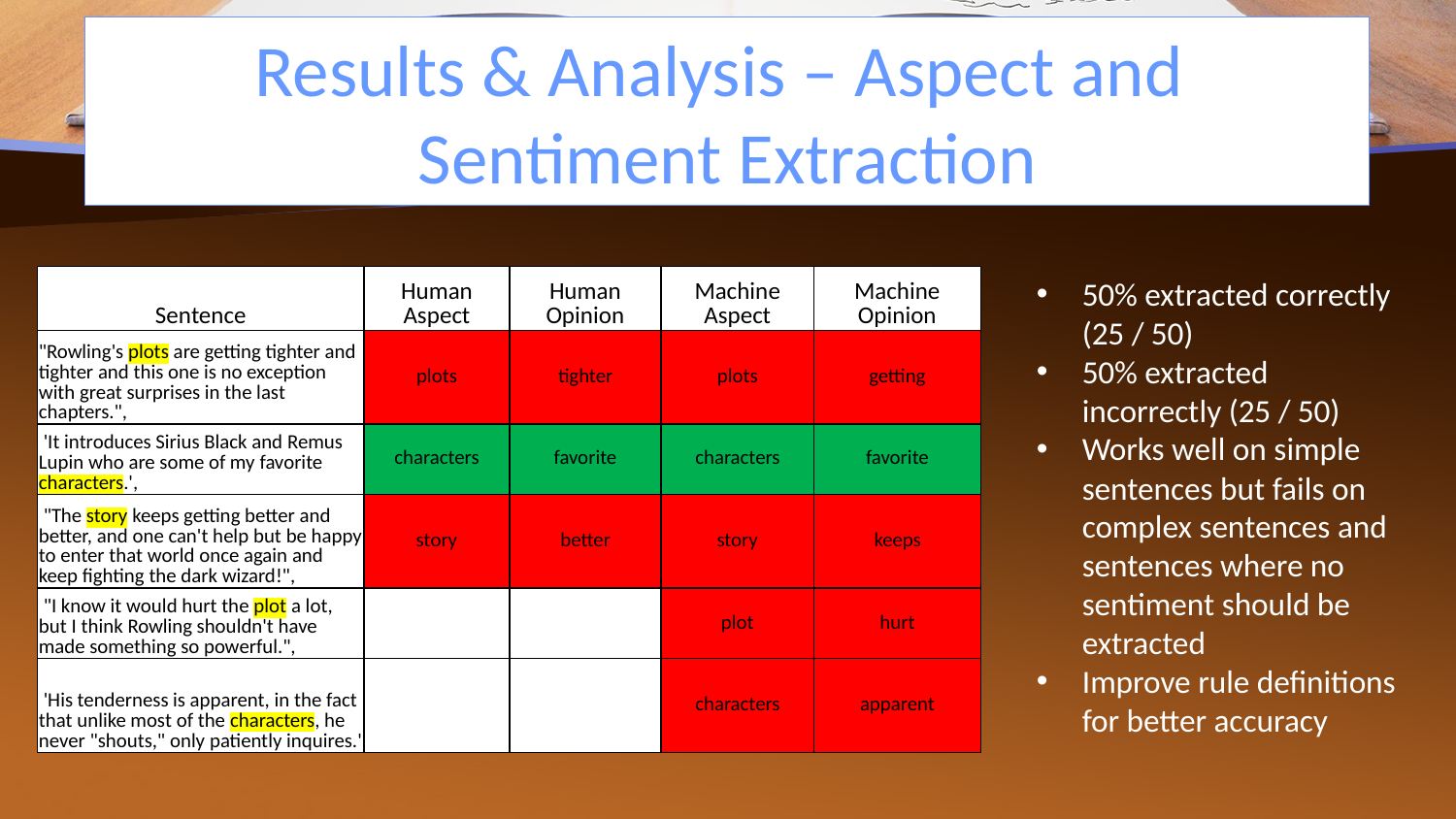

Results & Analysis – Aspect and
Sentiment Extraction
| Sentence | Human Aspect | Human Opinion | Machine Aspect | Machine Opinion |
| --- | --- | --- | --- | --- |
| "Rowling's plots are getting tighter and tighter and this one is no exception with great surprises in the last chapters.", | plots | tighter | plots | getting |
| 'It introduces Sirius Black and Remus Lupin who are some of my favorite characters.', | characters | favorite | characters | favorite |
| "The story keeps getting better and better, and one can't help but be happy to enter that world once again and keep fighting the dark wizard!", | story | better | story | keeps |
| "I know it would hurt the plot a lot, but I think Rowling shouldn't have made something so powerful.", |  |  | plot | hurt |
| 'His tenderness is apparent, in the fact that unlike most of the characters, he never "shouts," only patiently inquires.' |  |  | characters | apparent |
50% extracted correctly (25 / 50)
50% extracted incorrectly (25 / 50)
Works well on simple sentences but fails on complex sentences and sentences where no sentiment should be extracted
Improve rule definitions for better accuracy